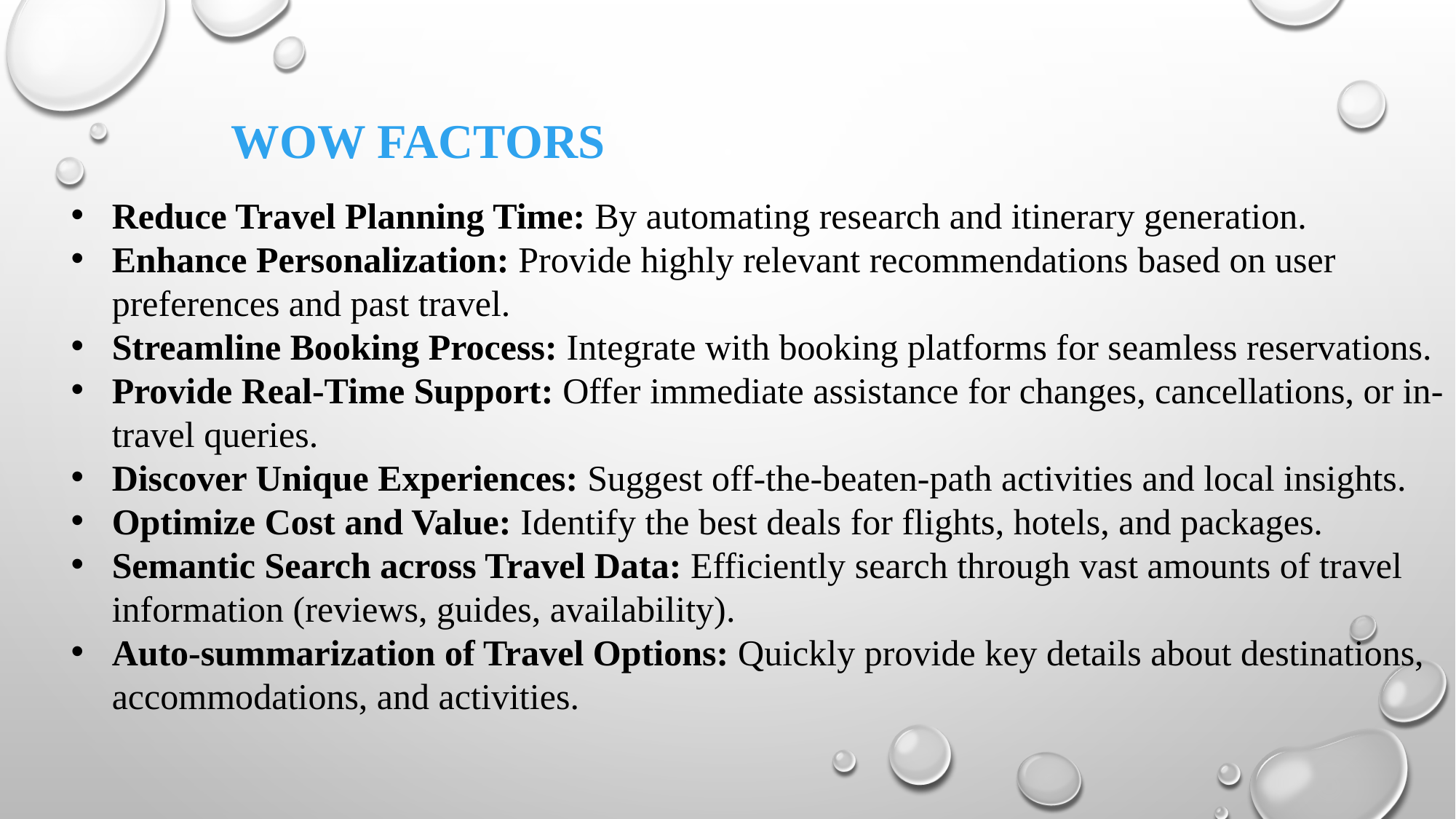

# Wow factors
Reduce Travel Planning Time: By automating research and itinerary generation.
Enhance Personalization: Provide highly relevant recommendations based on user preferences and past travel.
Streamline Booking Process: Integrate with booking platforms for seamless reservations.
Provide Real-Time Support: Offer immediate assistance for changes, cancellations, or in-travel queries.
Discover Unique Experiences: Suggest off-the-beaten-path activities and local insights.
Optimize Cost and Value: Identify the best deals for flights, hotels, and packages.
Semantic Search across Travel Data: Efficiently search through vast amounts of travel information (reviews, guides, availability).
Auto-summarization of Travel Options: Quickly provide key details about destinations, accommodations, and activities.